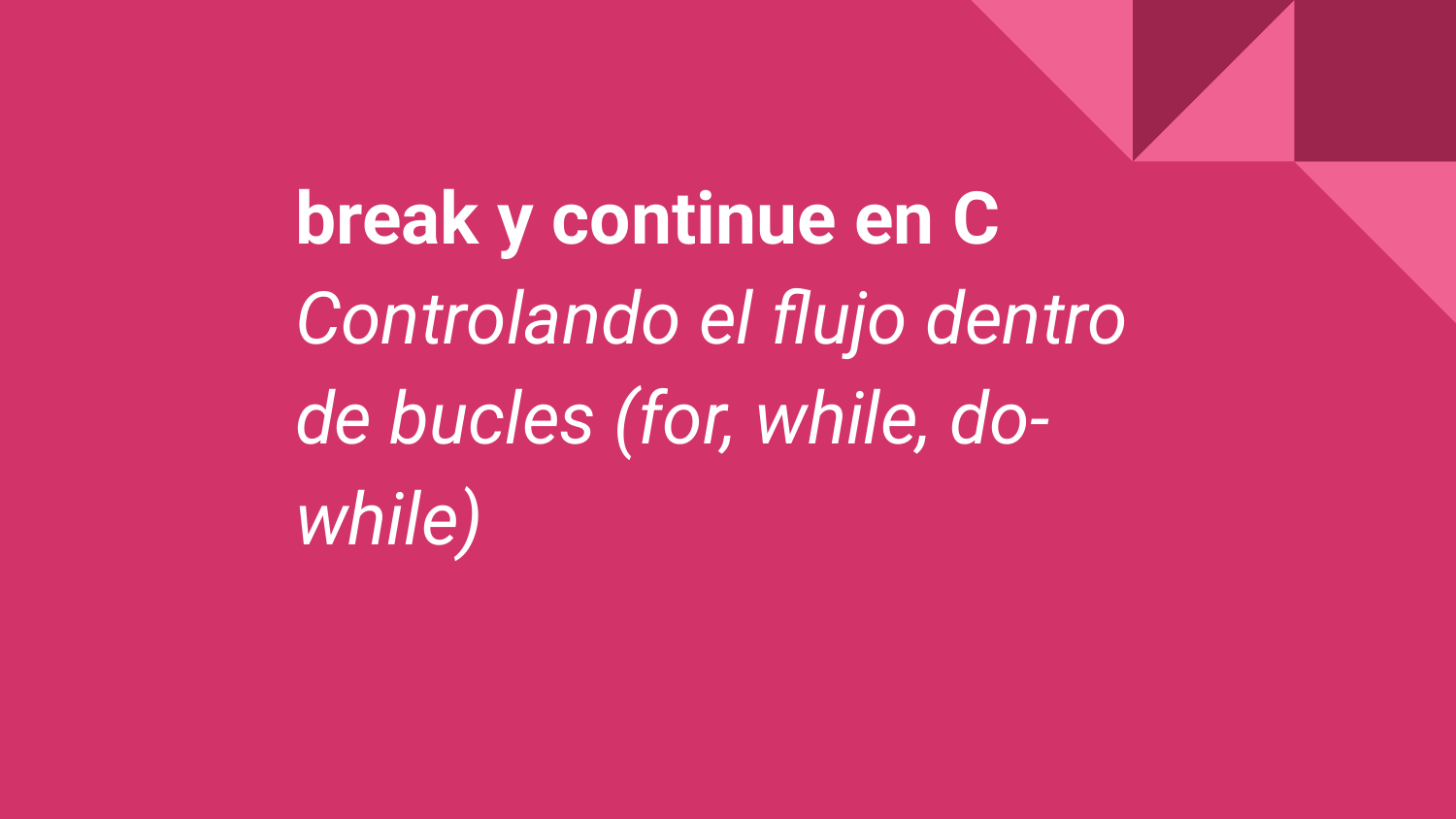

# break y continue en C Controlando el flujo dentro de bucles (for, while, do-while)